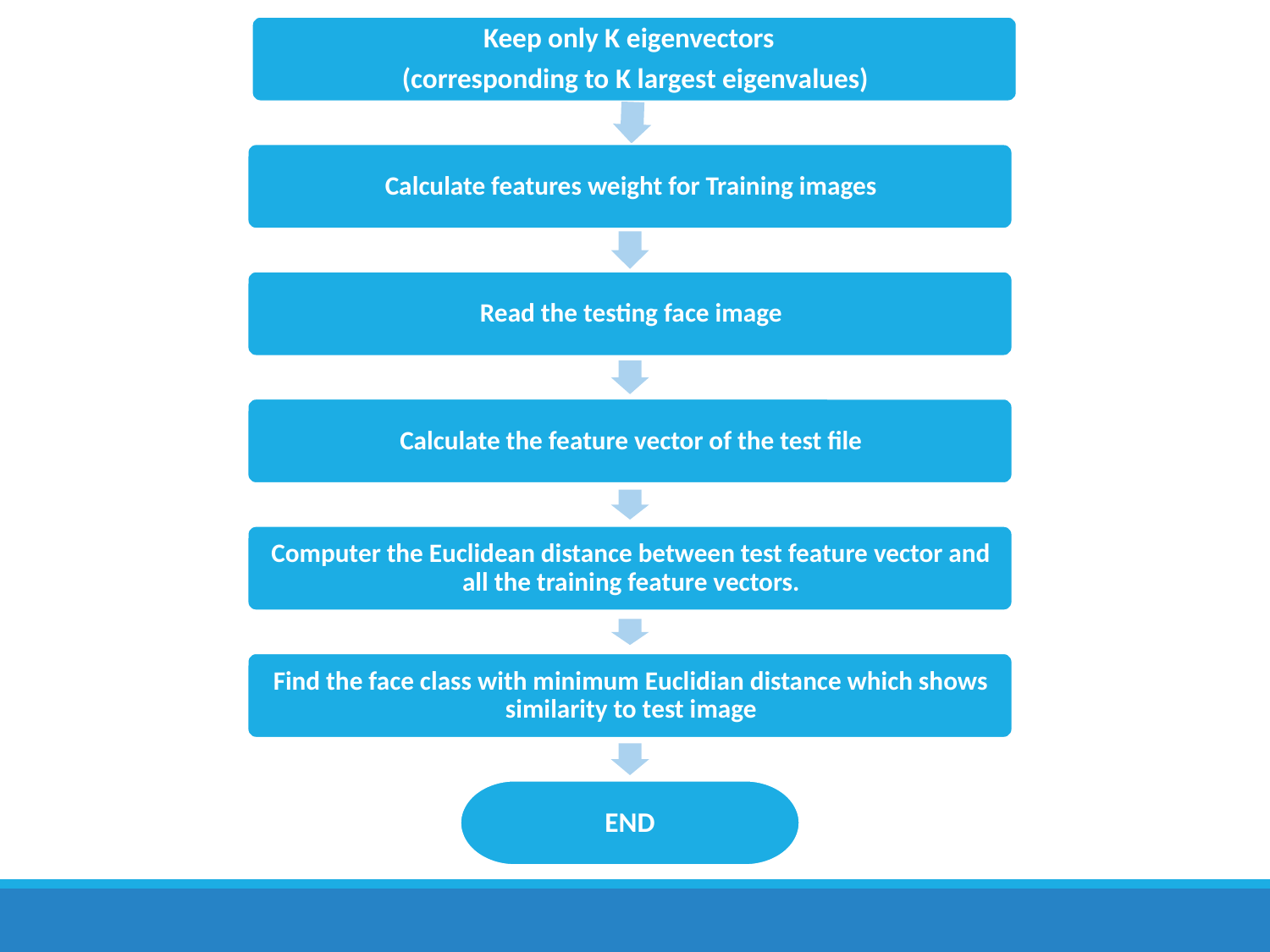

Keep only K eigenvectors
(corresponding to K largest eigenvalues)

Calculate features weight for Training images

Read the testing face image

Calculate the feature vector of the test file

Computer the Euclidean distance between test feature vector and all the training feature vectors.

Find the face class with minimum Euclidian distance which shows similarity to test image

END